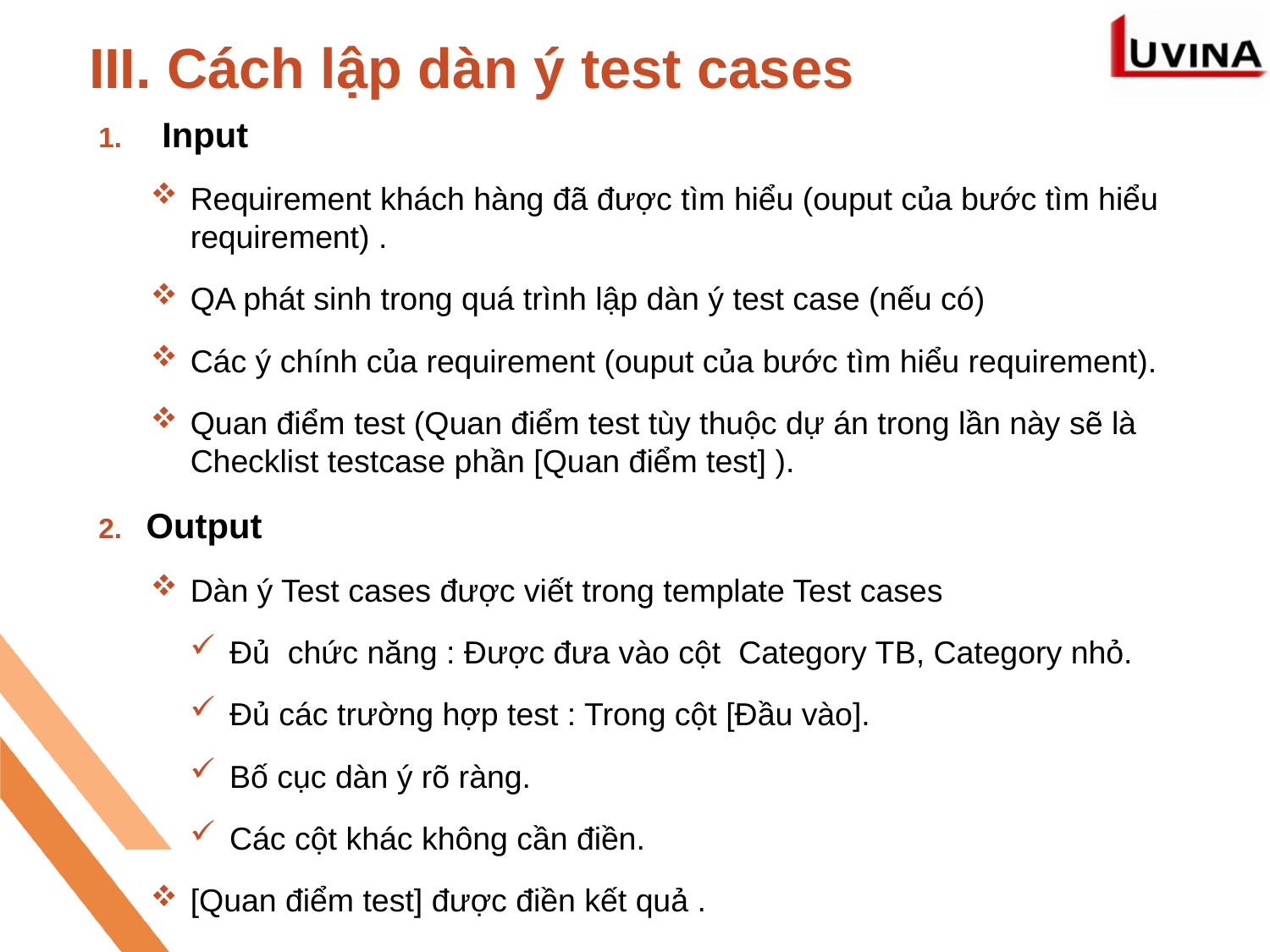

# III. Cách lập dàn ý test cases
Input
Requirement khách hàng đã được tìm hiểu (ouput của bước tìm hiểu requirement) .
QA phát sinh trong quá trình lập dàn ý test case (nếu có)
Các ý chính của requirement (ouput của bước tìm hiểu requirement).
Quan điểm test (Quan điểm test tùy thuộc dự án trong lần này sẽ là Checklist testcase phần [Quan điểm test] ).
Output
Dàn ý Test cases được viết trong template Test cases
Đủ  chức năng : Được đưa vào cột  Category TB, Category nhỏ.
Đủ các trường hợp test : Trong cột [Đầu vào].
Bố cục dàn ý rõ ràng.
Các cột khác không cần điền.
[Quan điểm test] được điền kết quả .